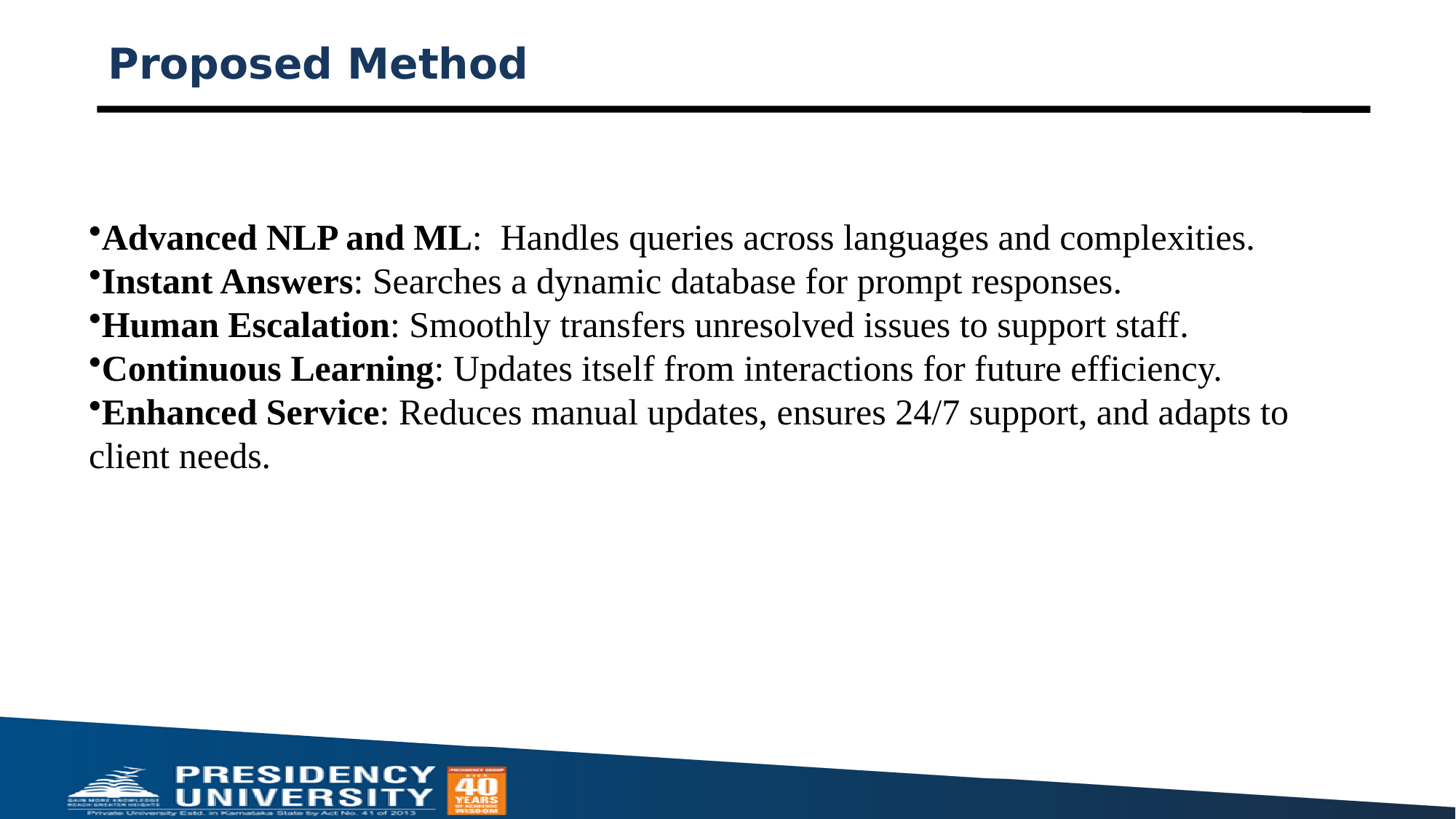

# Proposed Method

Advanced NLP and ML:  Handles queries across languages and complexities.
Instant Answers: Searches a dynamic database for prompt responses.
Human Escalation: Smoothly transfers unresolved issues to support staff.
Continuous Learning: Updates itself from interactions for future efficiency.
Enhanced Service: Reduces manual updates, ensures 24/7 support, and adapts to client needs.